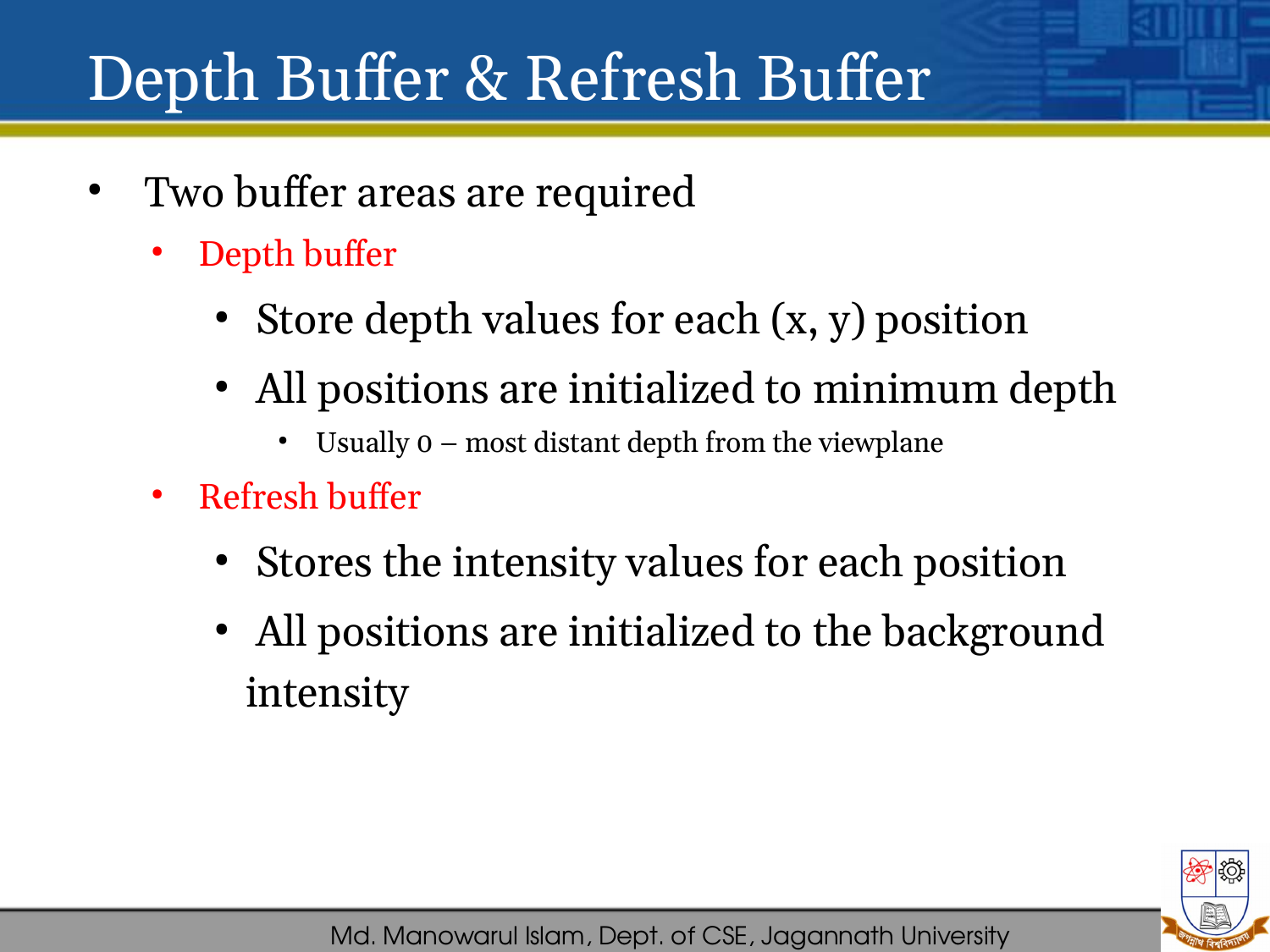

# Depth Buffer & Refresh Buffer
 Two buffer areas are required
 Depth buffer
 Store depth values for each (x, y) position
 All positions are initialized to minimum depth
 Usually 0 – most distant depth from the viewplane
 Refresh buffer
 Stores the intensity values for each position
 All positions are initialized to the background intensity